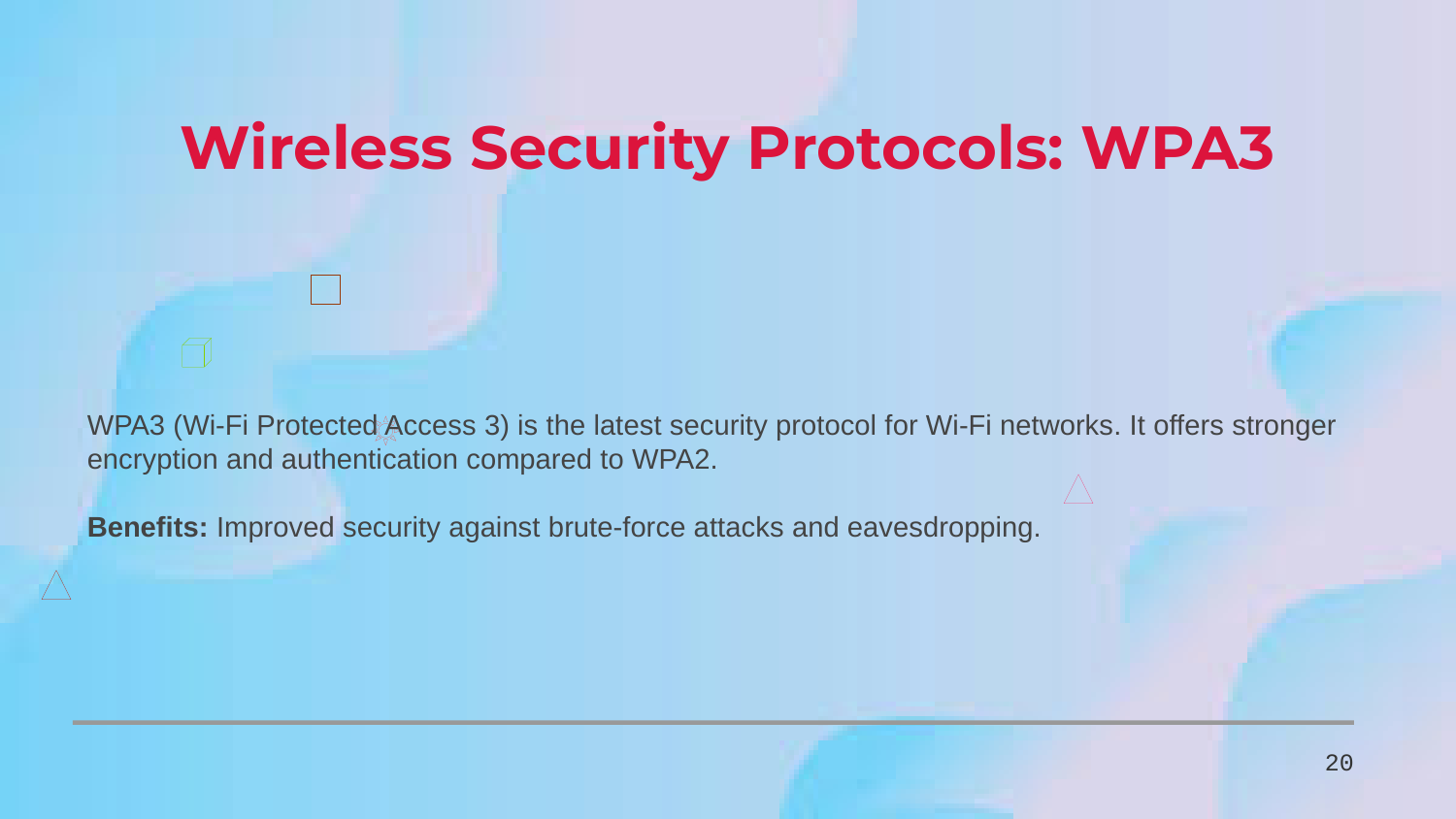

Wireless Security Protocols: WPA3
WPA3 (Wi-Fi Protected Access 3) is the latest security protocol for Wi-Fi networks. It offers stronger encryption and authentication compared to WPA2.

Benefits: Improved security against brute-force attacks and eavesdropping.

20